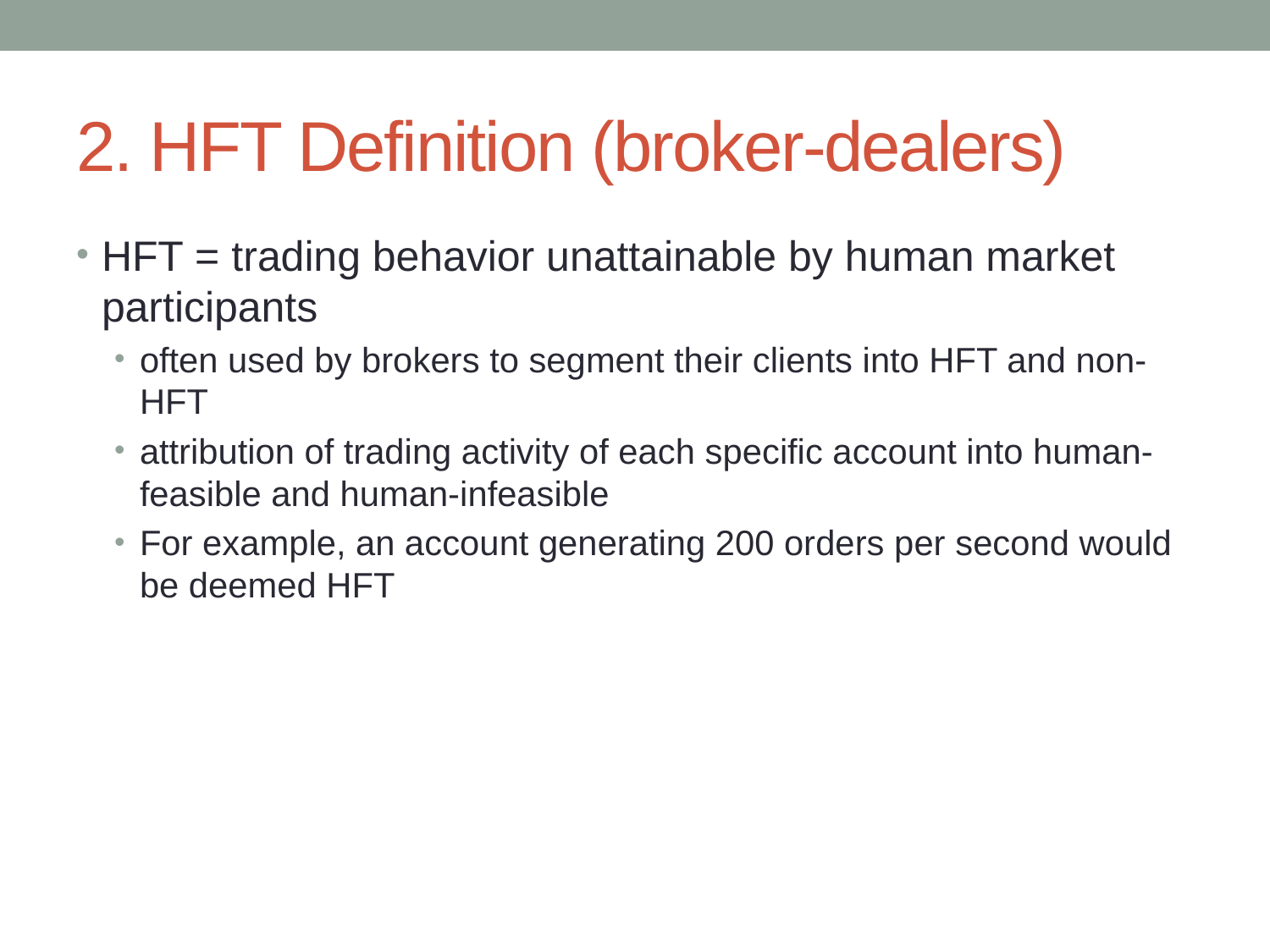

# 2. HFT Definition (broker-dealers)
HFT = trading behavior unattainable by human market participants
often used by brokers to segment their clients into HFT and non-HFT
attribution of trading activity of each specific account into human-feasible and human-infeasible
For example, an account generating 200 orders per second would be deemed HFT